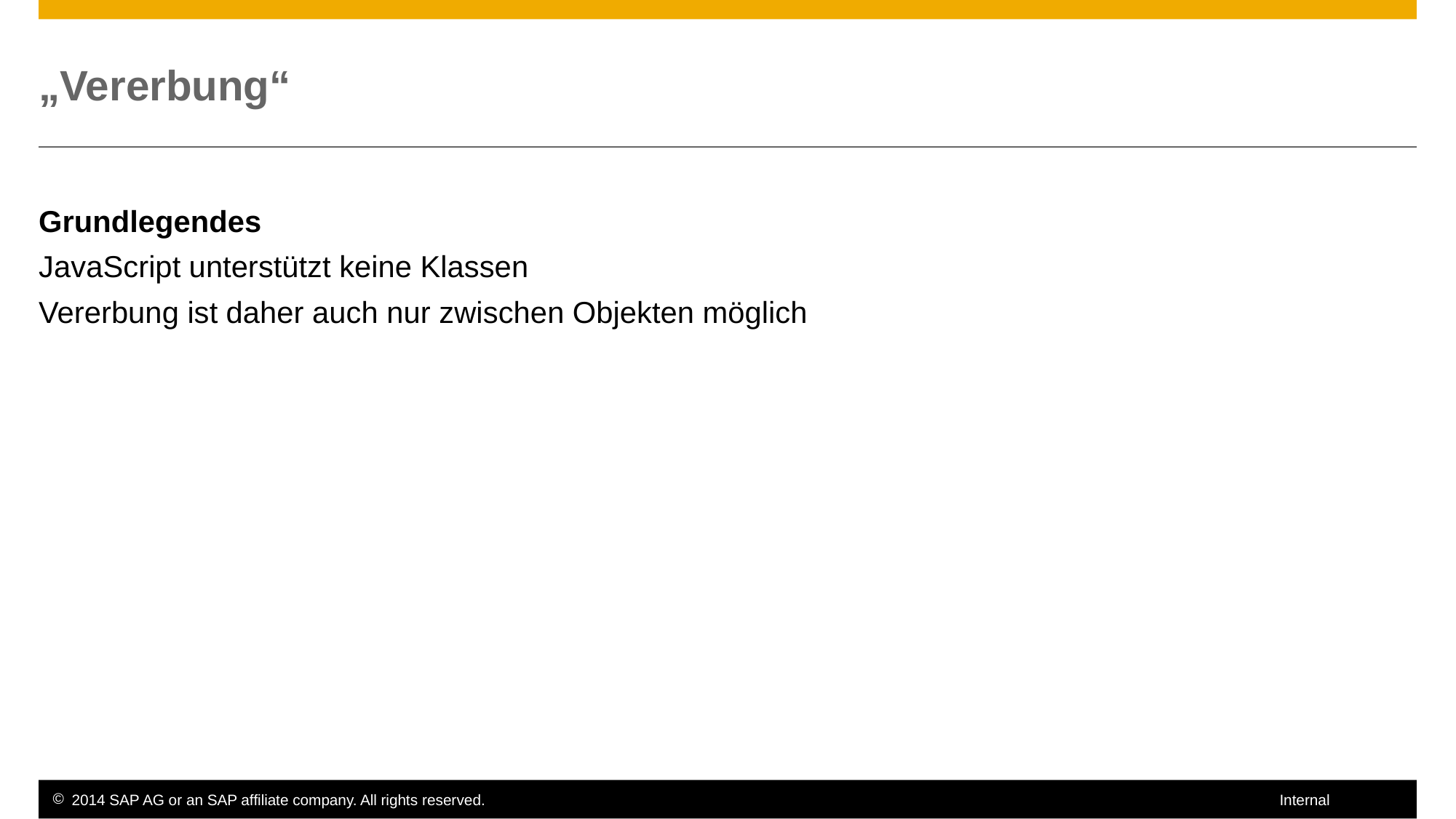

# „Vererbung“
Grundlegendes
JavaScript unterstützt keine Klassen
Vererbung ist daher auch nur zwischen Objekten möglich